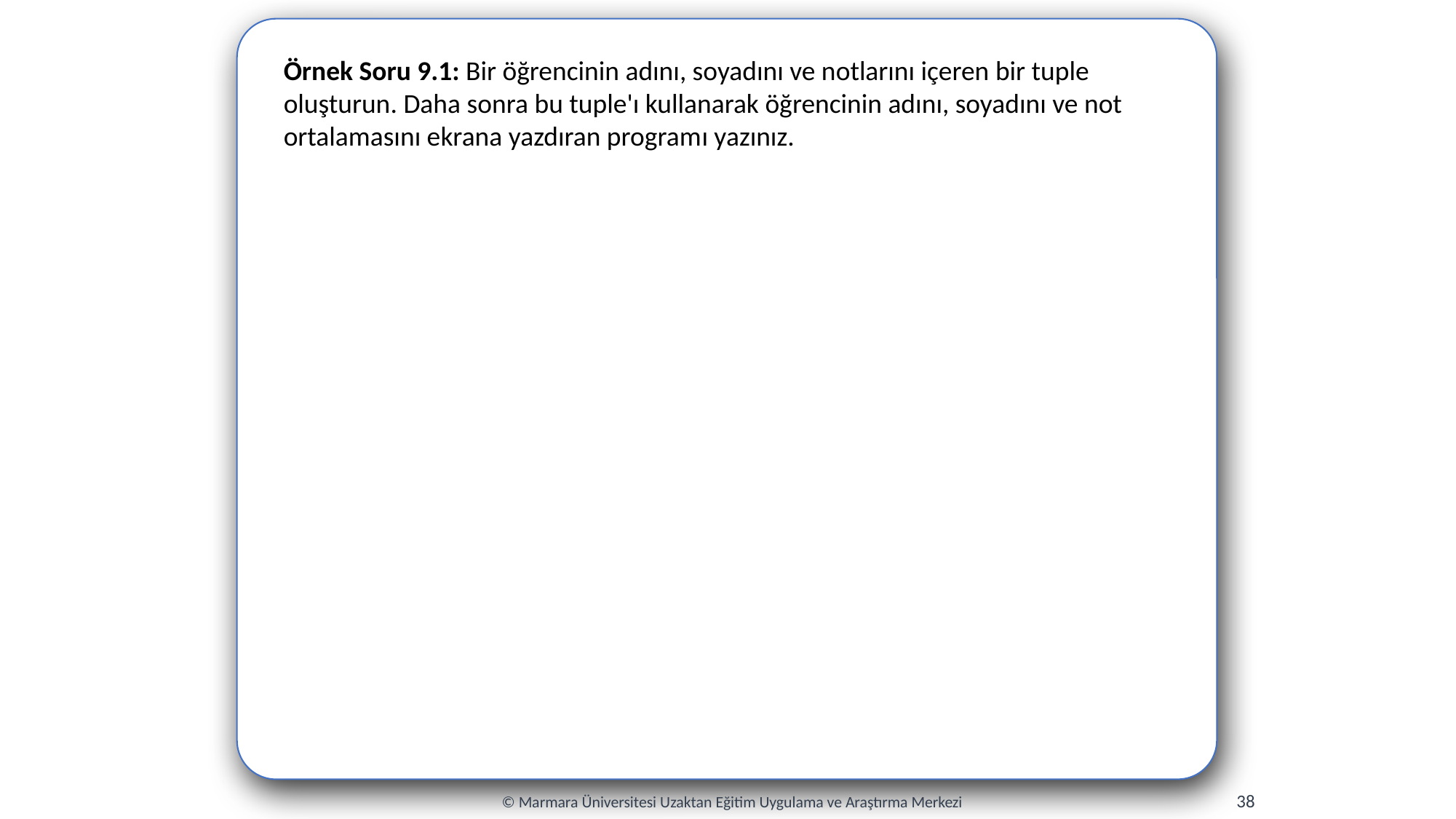

Örnek Soru 9.1: Bir öğrencinin adını, soyadını ve notlarını içeren bir tuple oluşturun. Daha sonra bu tuple'ı kullanarak öğrencinin adını, soyadını ve not ortalamasını ekrana yazdıran programı yazınız.
38
© Marmara Üniversitesi Uzaktan Eğitim Uygulama ve Araştırma Merkezi